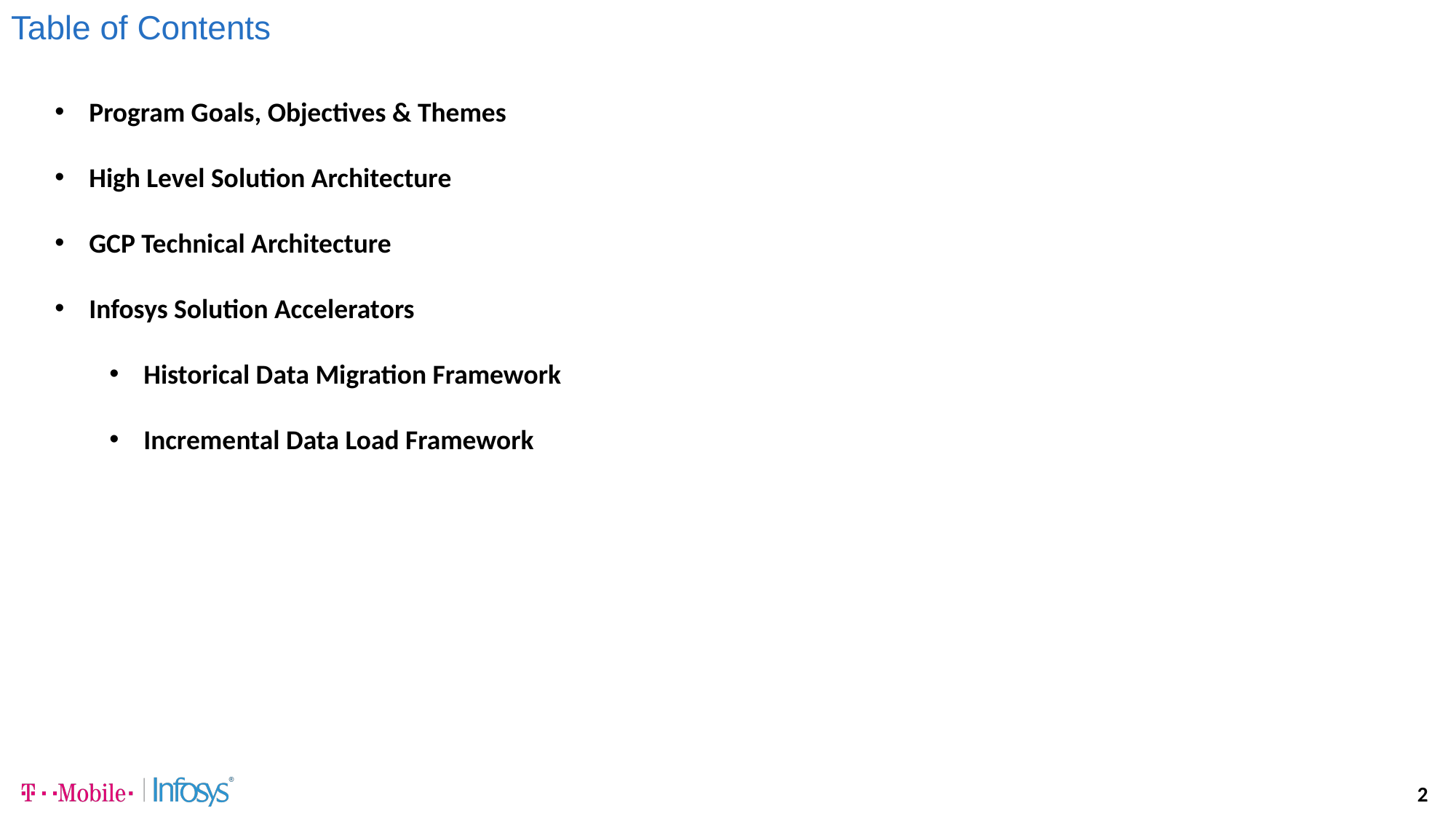

# Table of Contents
Program Goals, Objectives & Themes

High Level Solution Architecture

GCP Technical Architecture

Infosys Solution Accelerators

Historical Data Migration Framework

Incremental Data Load Framework

2